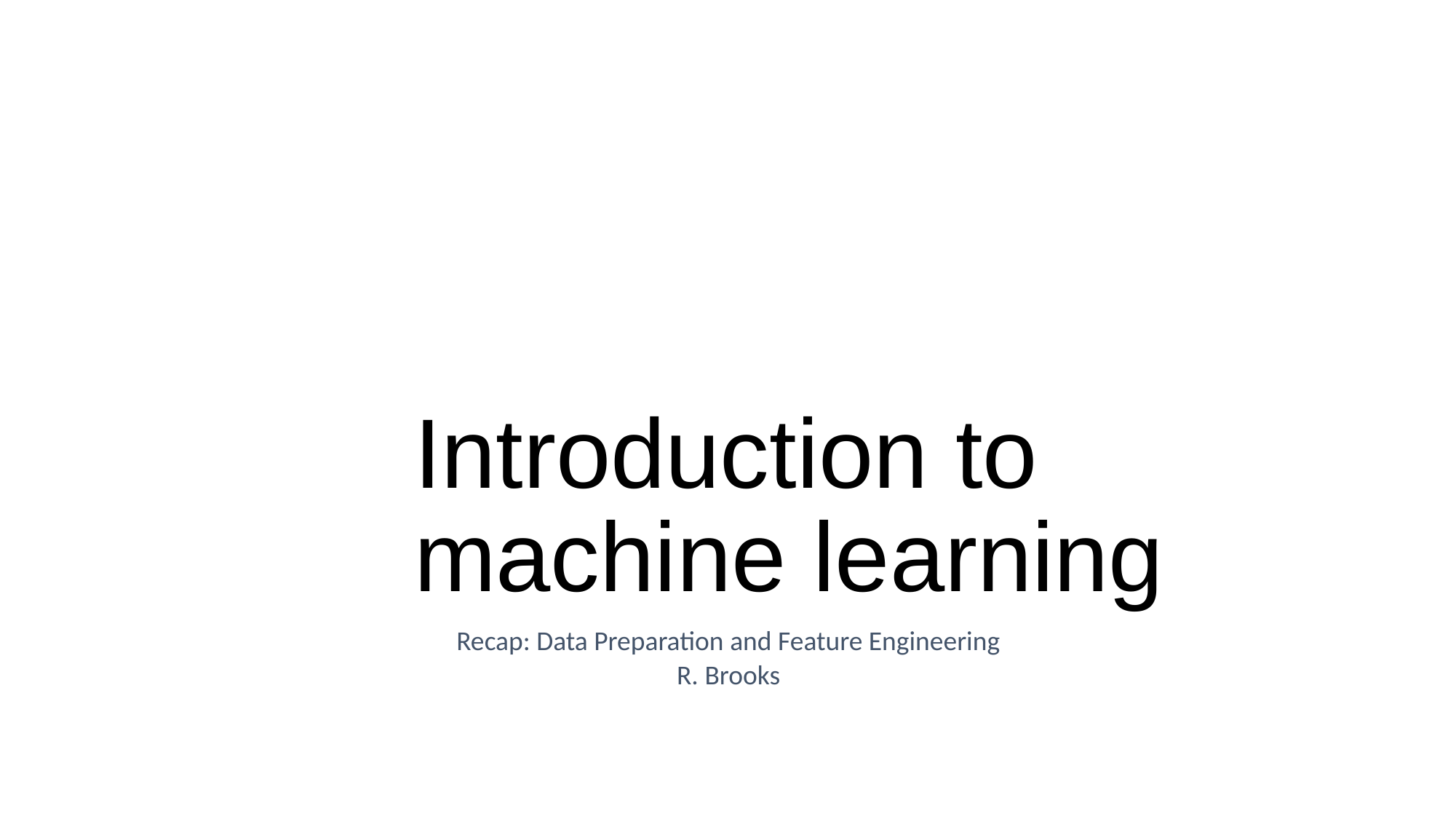

# Introduction to machine learning
Recap: Data Preparation and Feature Engineering
R. Brooks